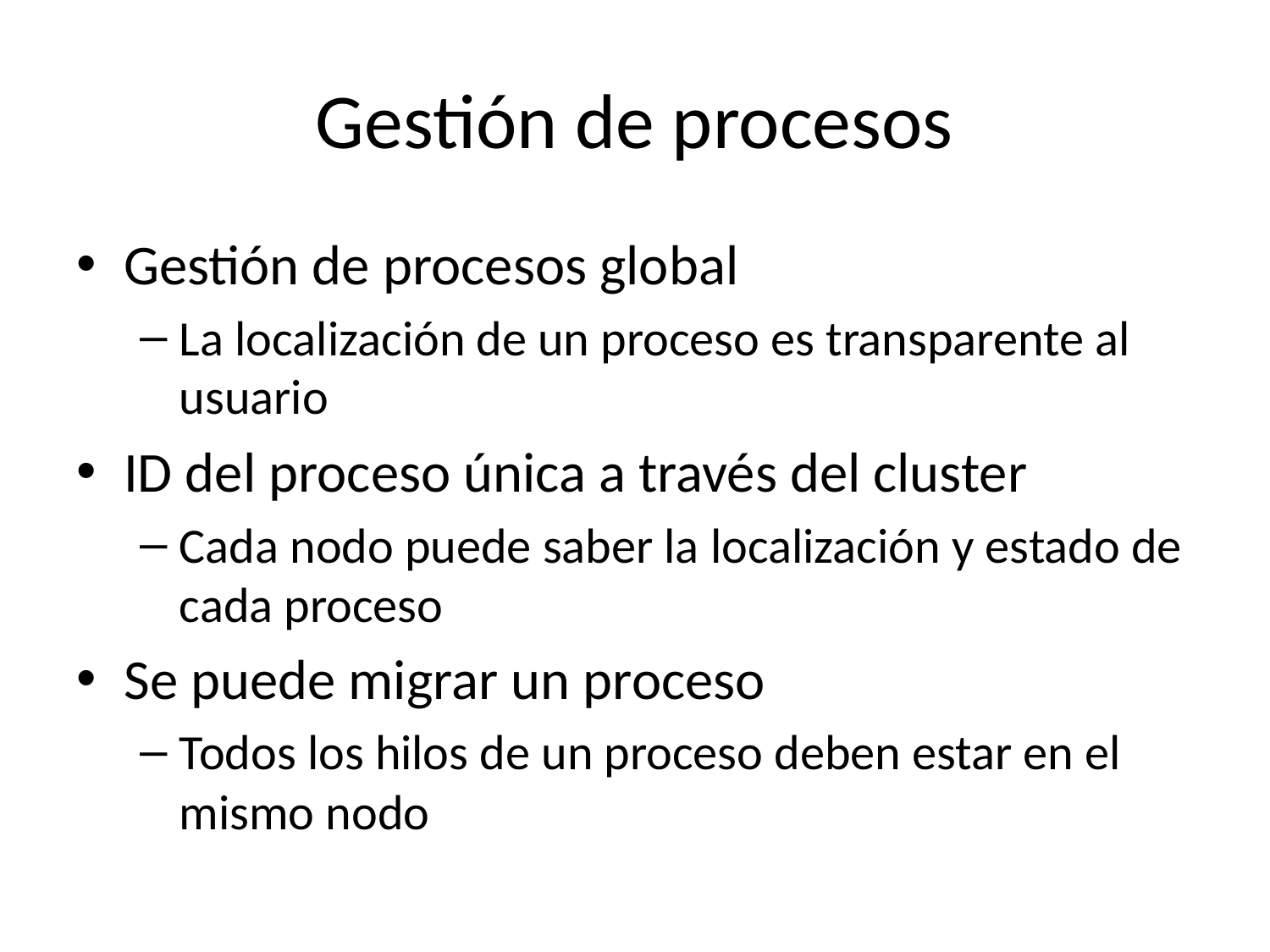

# Gestión de procesos
Gestión de procesos global
La localización de un proceso es transparente al usuario
ID del proceso única a través del cluster
Cada nodo puede saber la localización y estado de cada proceso
Se puede migrar un proceso
Todos los hilos de un proceso deben estar en el mismo nodo